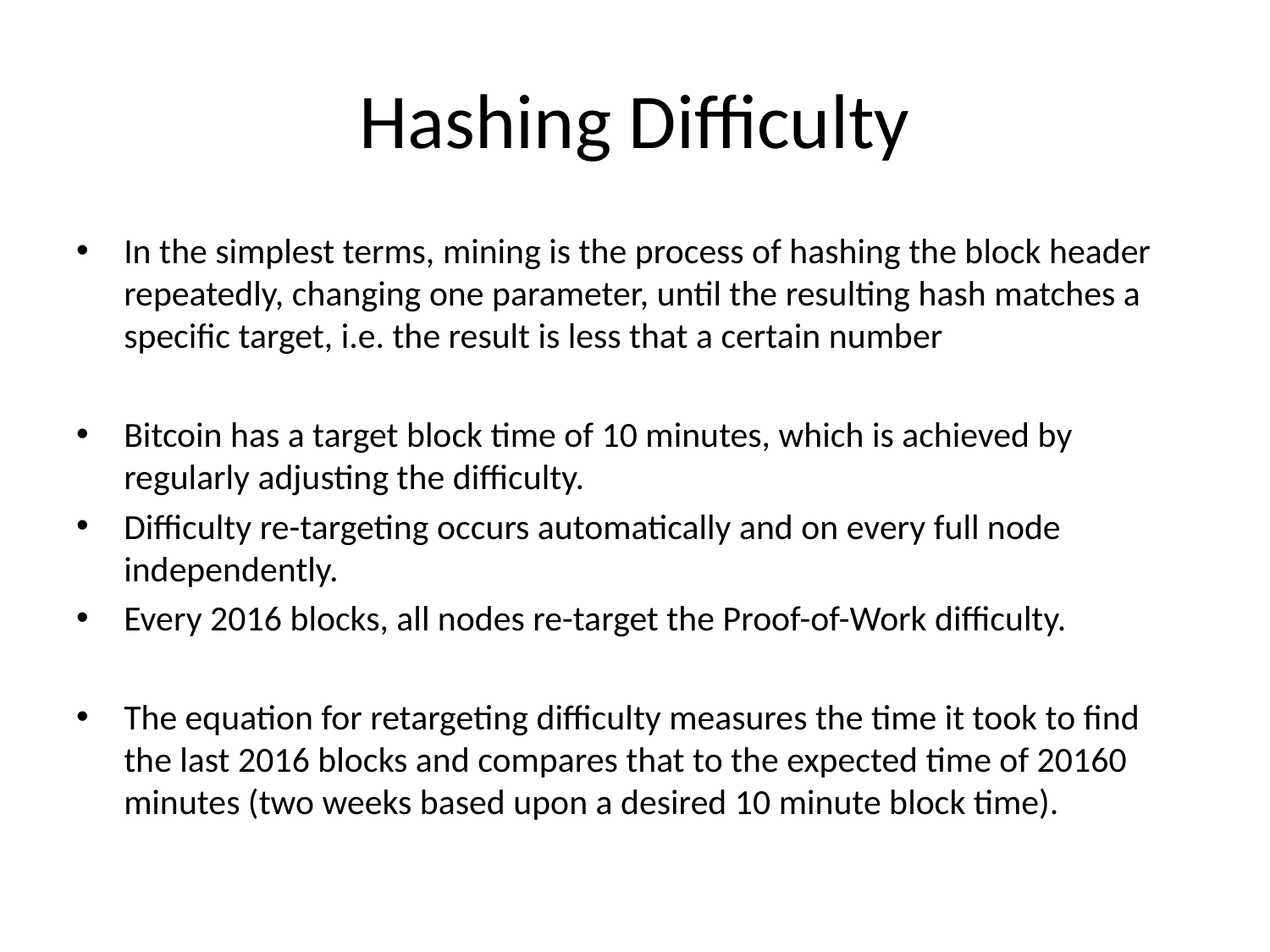

# Hashing Difficulty
In the simplest terms, mining is the process of hashing the block header repeatedly, changing one parameter, until the resulting hash matches a specific target, i.e. the result is less that a certain number

Bitcoin has a target block time of 10 minutes, which is achieved by regularly adjusting the difficulty.
Difficulty re-targeting occurs automatically and on every full node independently.
Every 2016 blocks, all nodes re-target the Proof-of-Work difficulty.

The equation for retargeting difficulty measures the time it took to find the last 2016 blocks and compares that to the expected time of 20160 minutes (two weeks based upon a desired 10 minute block time).